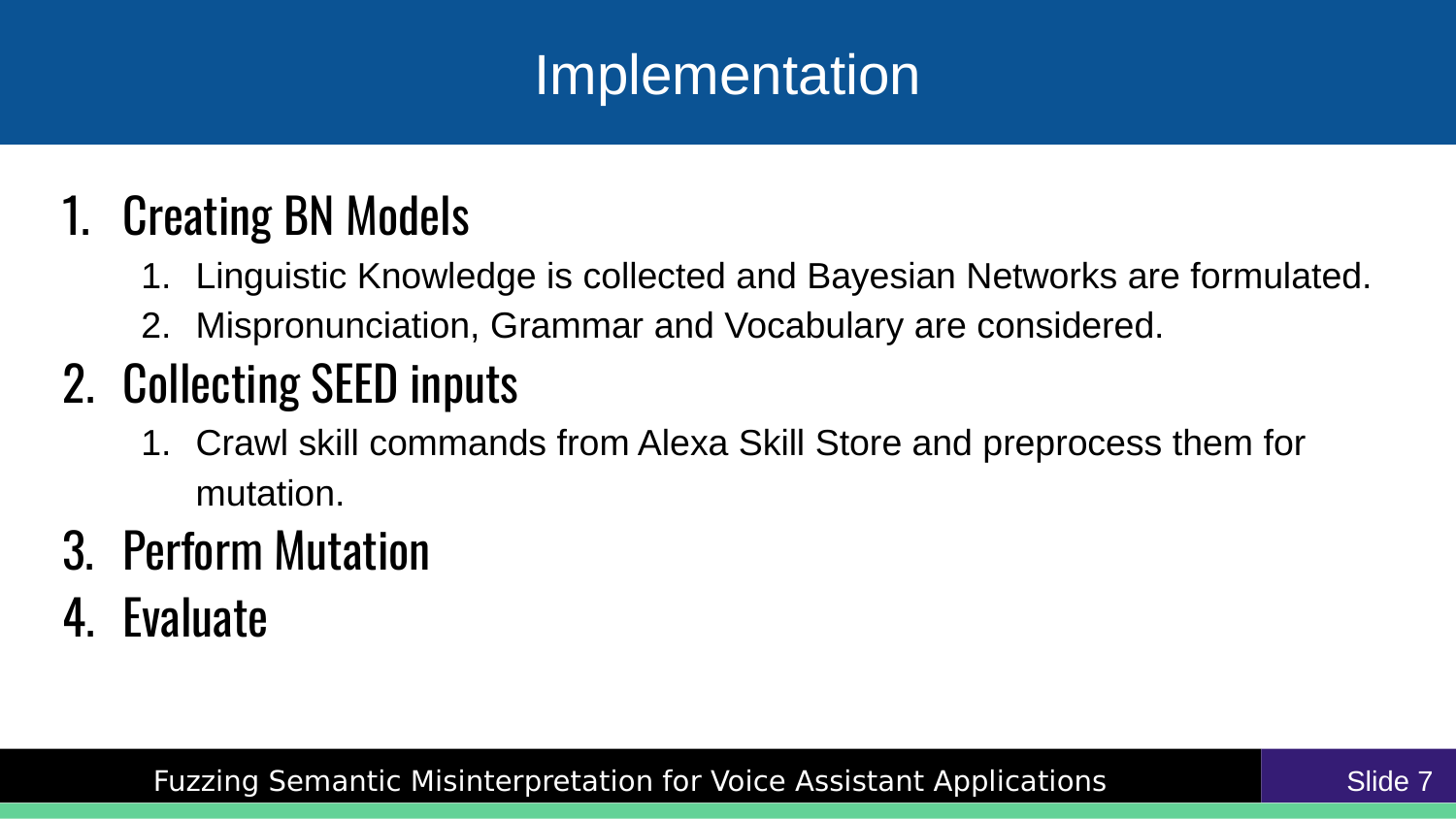

# Implementation
Creating BN Models
Linguistic Knowledge is collected and Bayesian Networks are formulated.
Mispronunciation, Grammar and Vocabulary are considered.
Collecting SEED inputs
Crawl skill commands from Alexa Skill Store and preprocess them for mutation.
Perform Mutation
Evaluate

Fuzzing Semantic Misinterpretation for Voice Assistant Applications

Slide 7